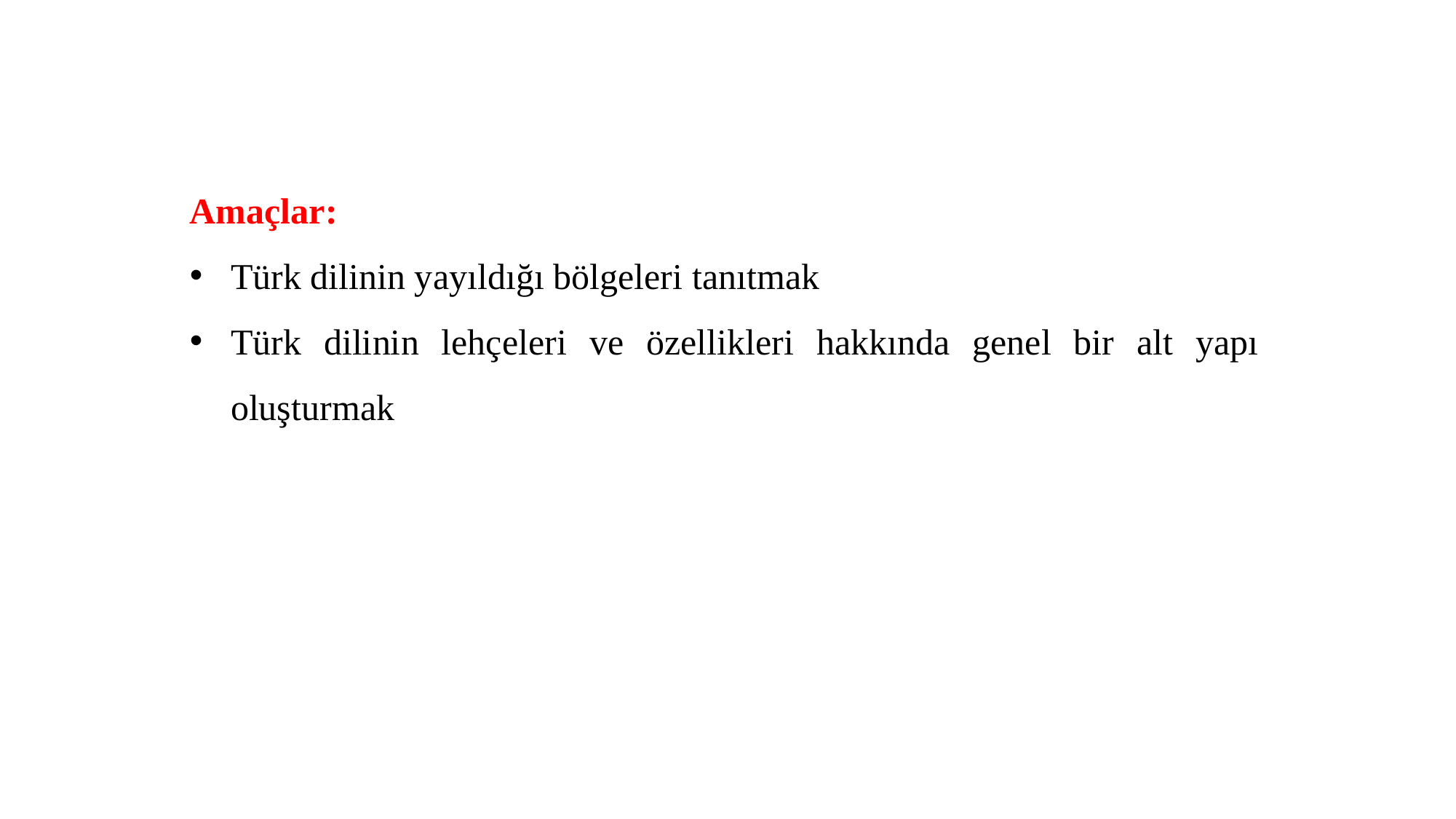

Amaçlar:
Türk dilinin yayıldığı bölgeleri tanıtmak
Türk dilinin lehçeleri ve özellikleri hakkında genel bir alt yapı oluşturmak